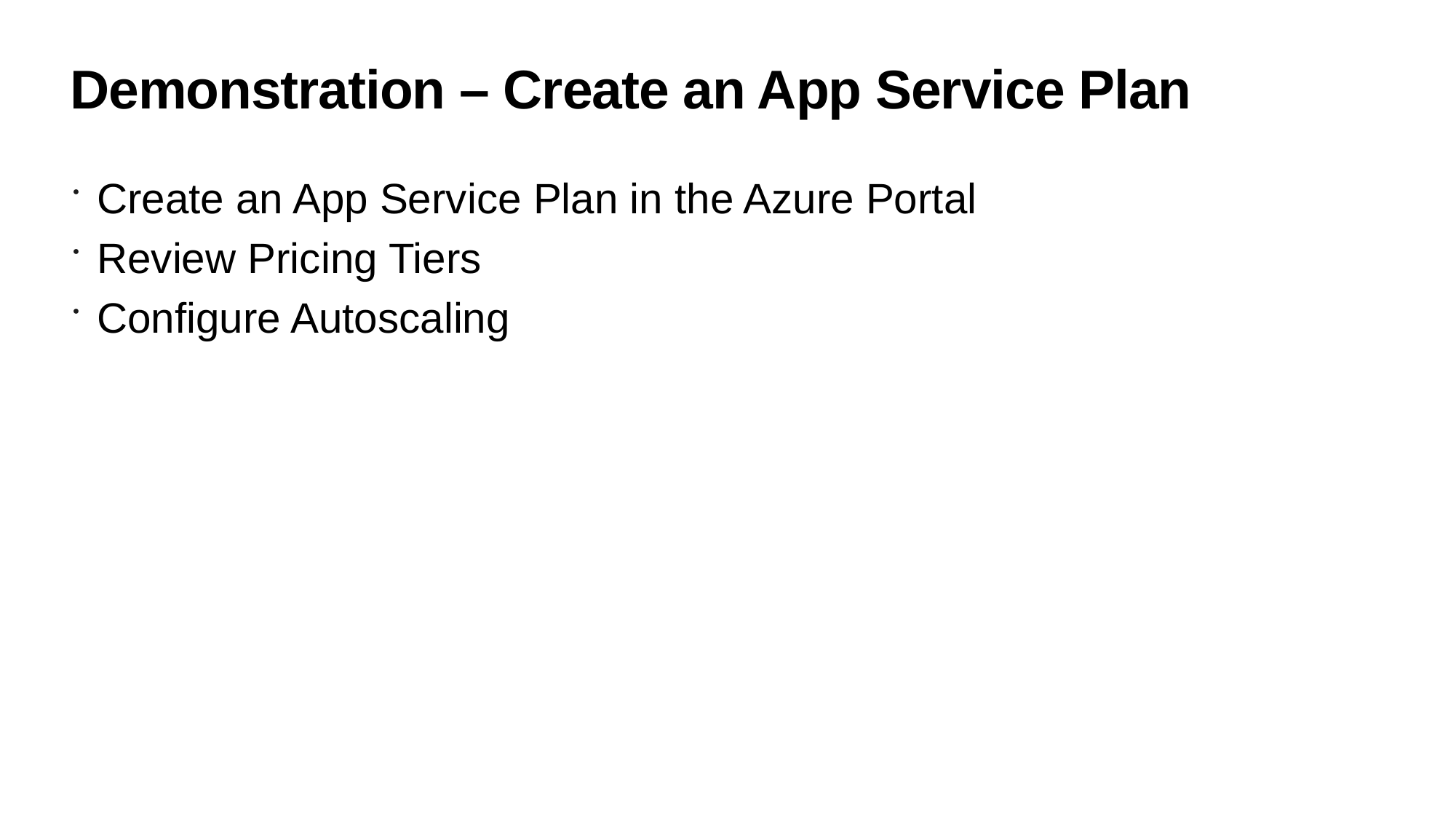

# Demonstration – Create an App Service Plan
Create an App Service Plan in the Azure Portal
Review Pricing Tiers
Configure Autoscaling